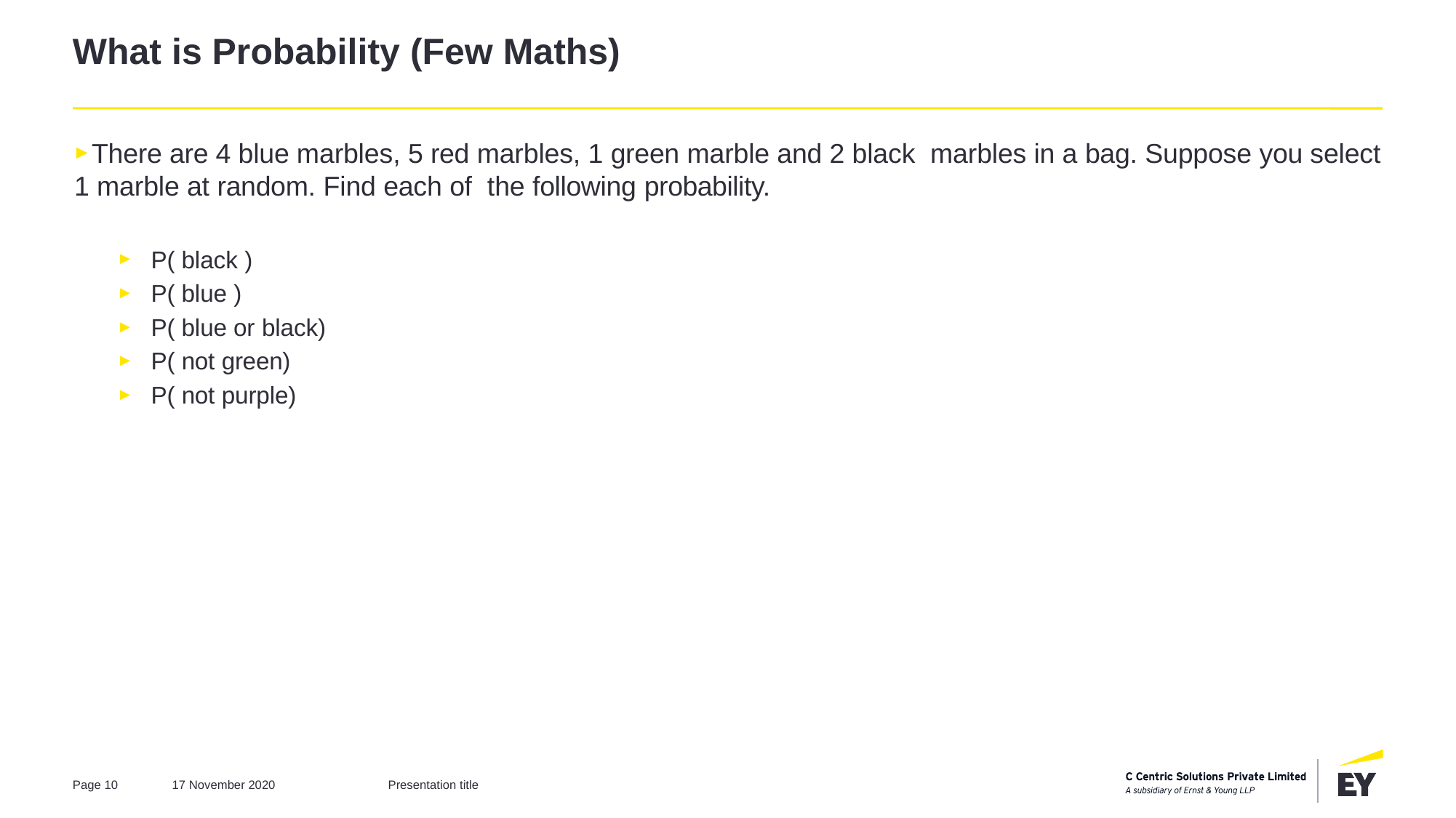

# What is Probability (Few Maths)
There are 4 blue marbles, 5 red marbles, 1 green marble and 2 black  marbles in a bag. Suppose you select 1 marble at random. Find each of  the following probability.

P( black )
P( blue )
P( blue or black)
P( not green)
P( not purple)